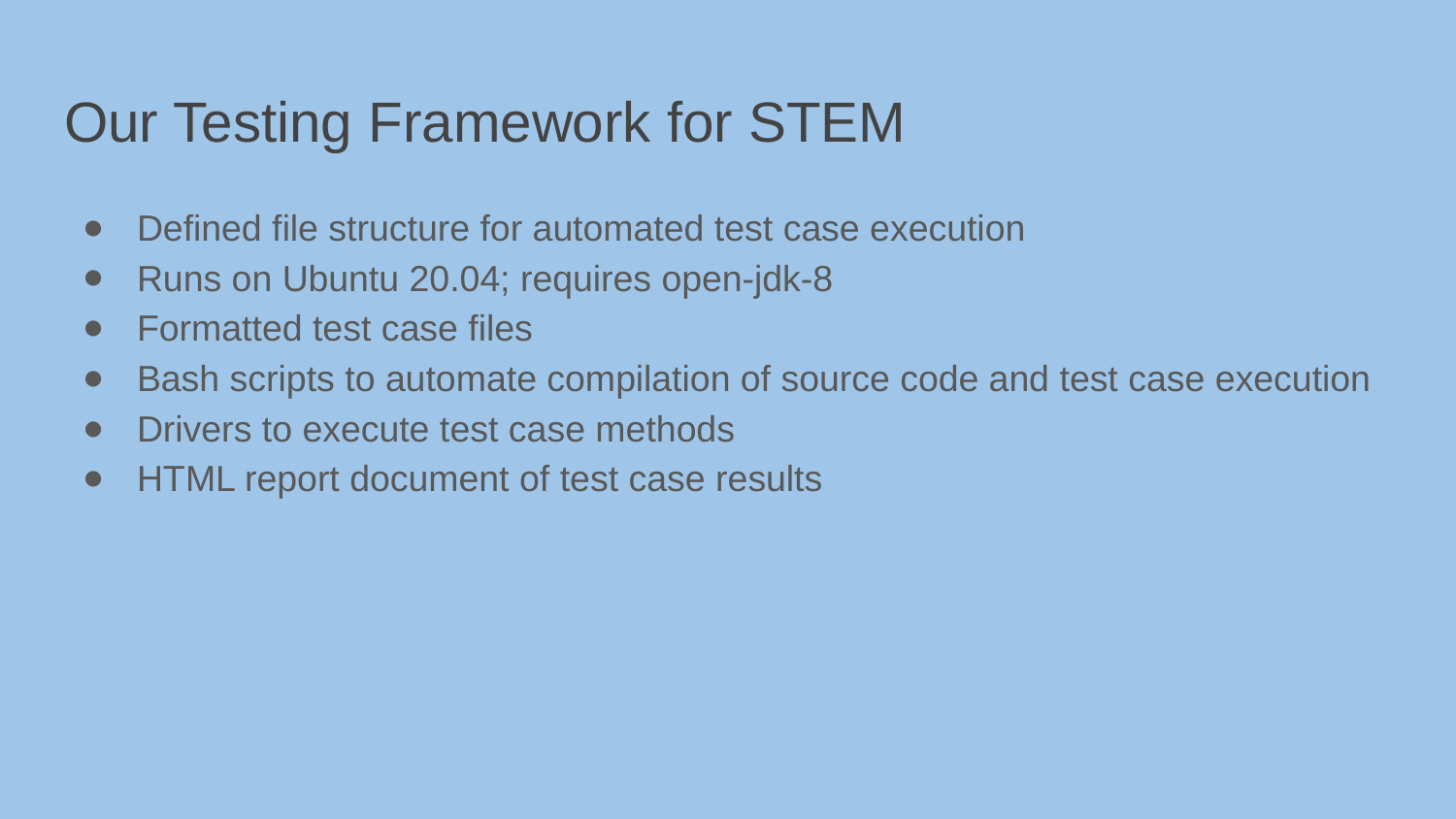

# Our Testing Framework for STEM
Defined file structure for automated test case execution
Runs on Ubuntu 20.04; requires open-jdk-8
Formatted test case files
Bash scripts to automate compilation of source code and test case execution
Drivers to execute test case methods
HTML report document of test case results